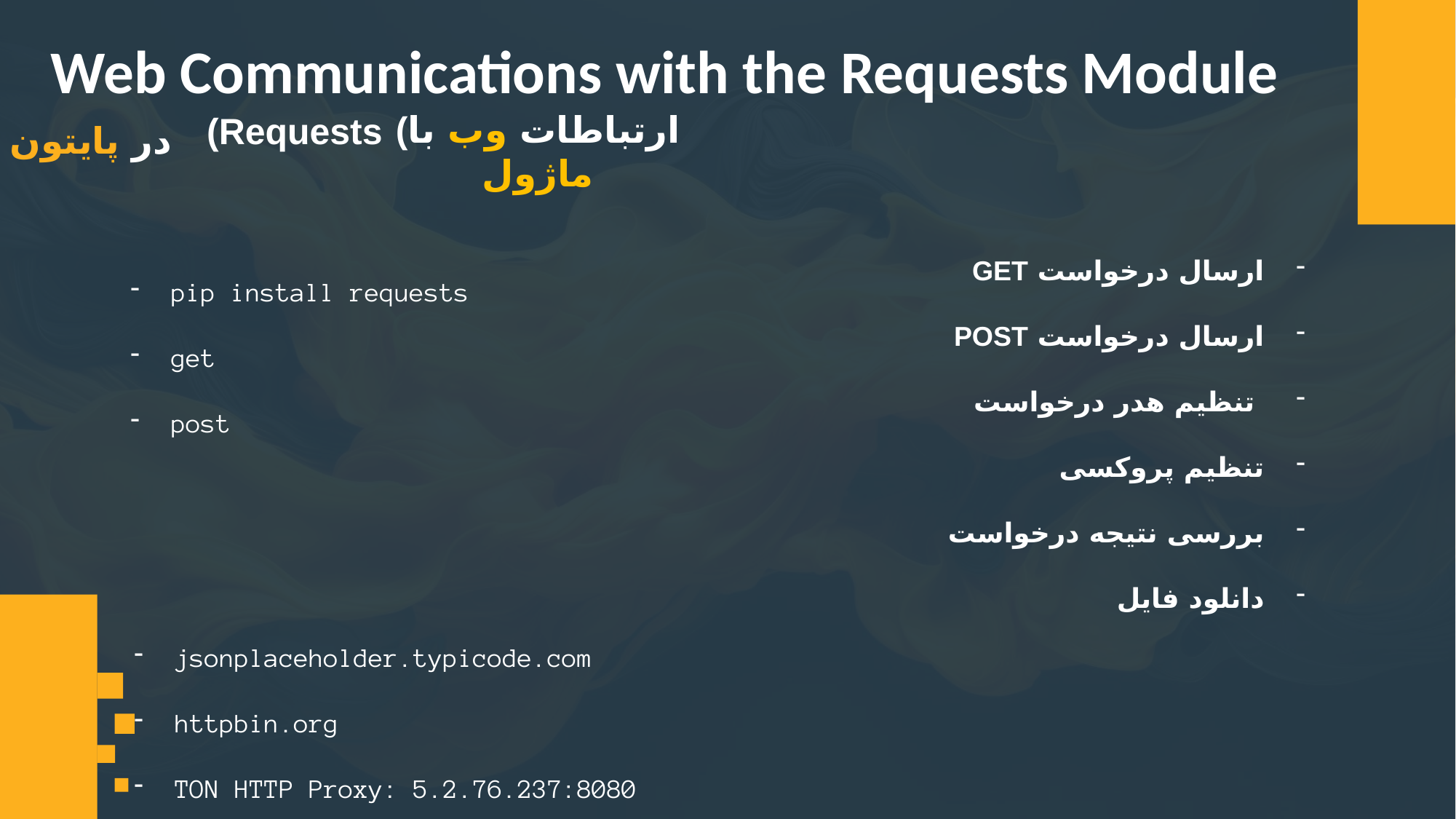

Web Communications with the Requests Module
(ارتباطات وب با ماژول
(Requests
در پایتون
ارسال درخواست GET
ارسال درخواست POST
 تنظیم هدر درخواست
تنظیم پروکسی
بررسی نتیجه درخواست
دانلود فایل

pip install requests
get
post

jsonplaceholder.typicode.com
httpbin.org
TON HTTP Proxy: 5.2.76.237:8080